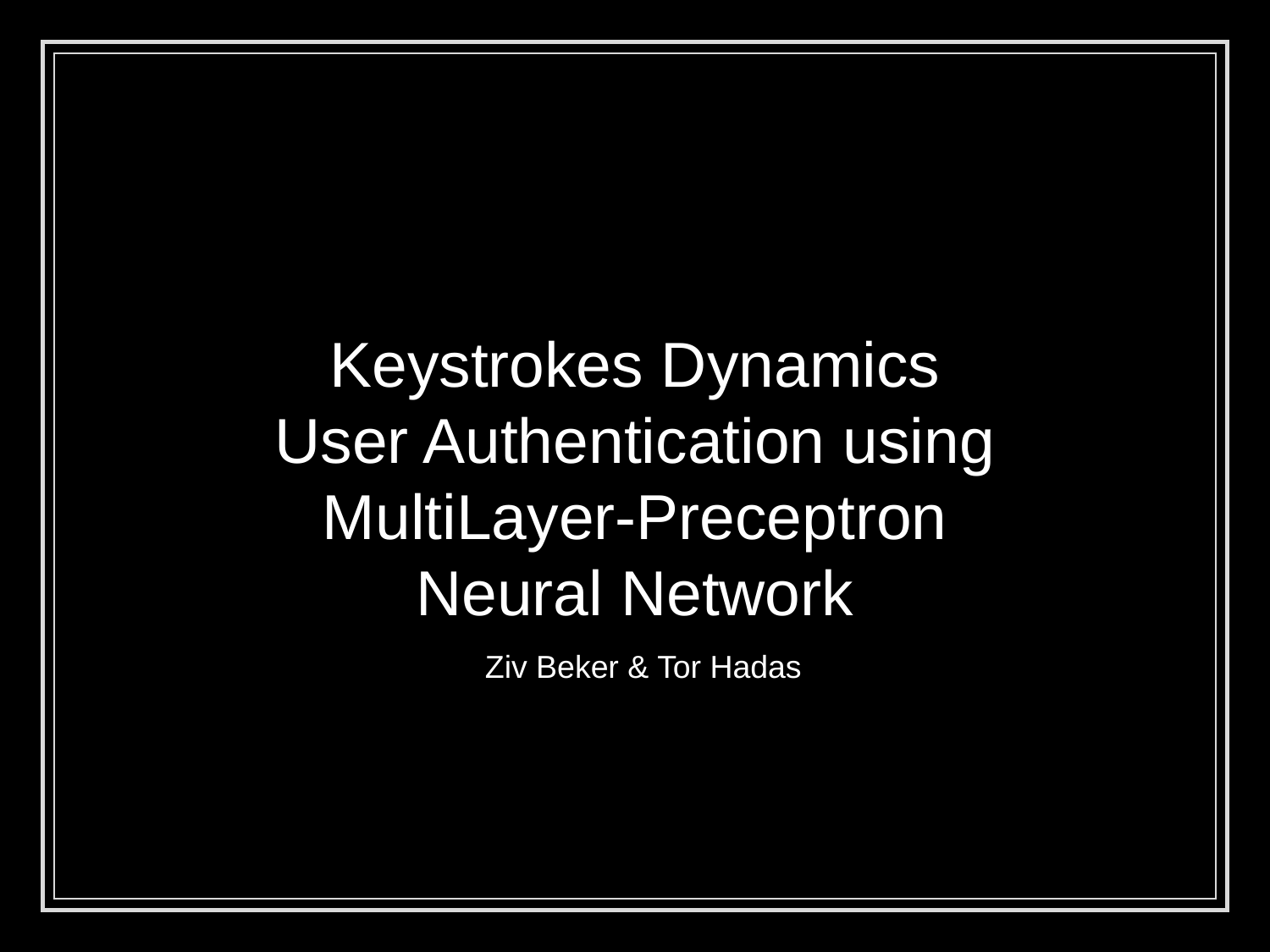

# Keystrokes Dynamics User Authentication using MultiLayer-Preceptron Neural Network
Ziv Beker & Tor Hadas